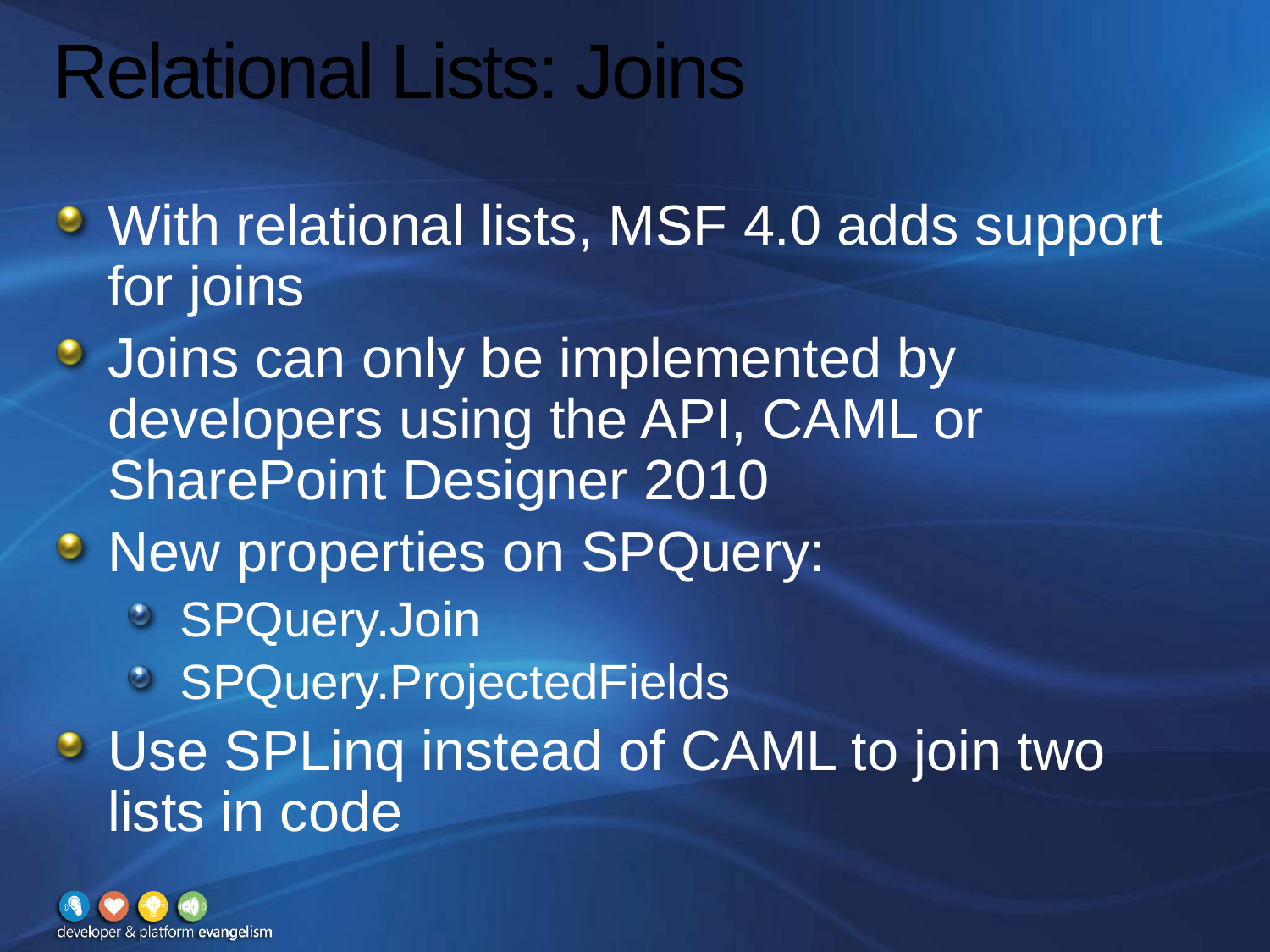

# Relational Lists: Joins
With relational lists, MSF 4.0 adds support for joins
Joins can only be implemented by developers using the API, CAML or SharePoint Designer 2010
New properties on SPQuery:
SPQuery.Join
SPQuery.ProjectedFields
Use SPLinq instead of CAML to join two lists in code